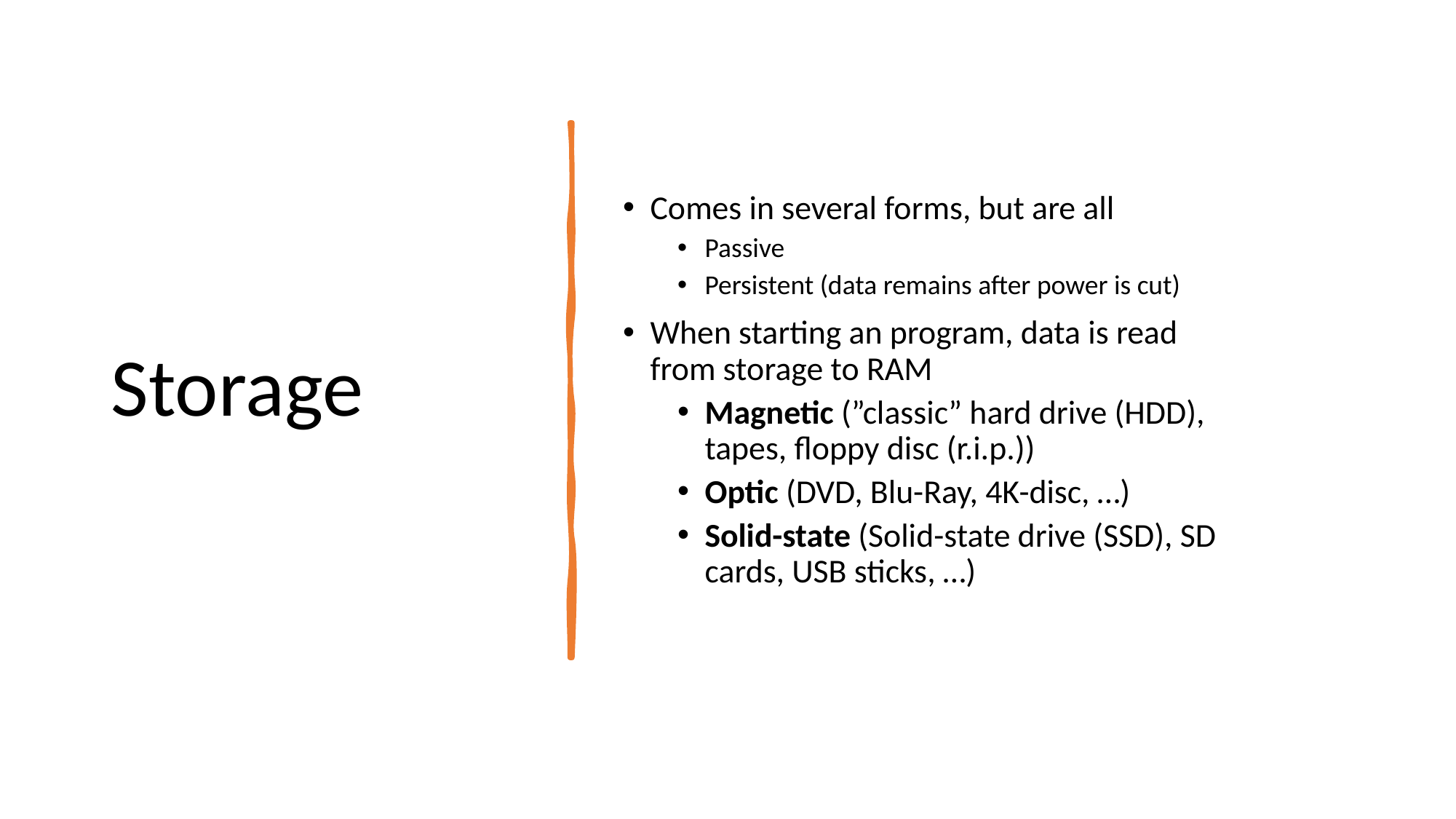

# Storage
Comes in several forms, but are all
Passive
Persistent (data remains after power is cut)
When starting an program, data is read from storage to RAM
Magnetic (”classic” hard drive (HDD), tapes, floppy disc (r.i.p.))
Optic (DVD, Blu-Ray, 4K-disc, …)
Solid-state (Solid-state drive (SSD), SD cards, USB sticks, …)